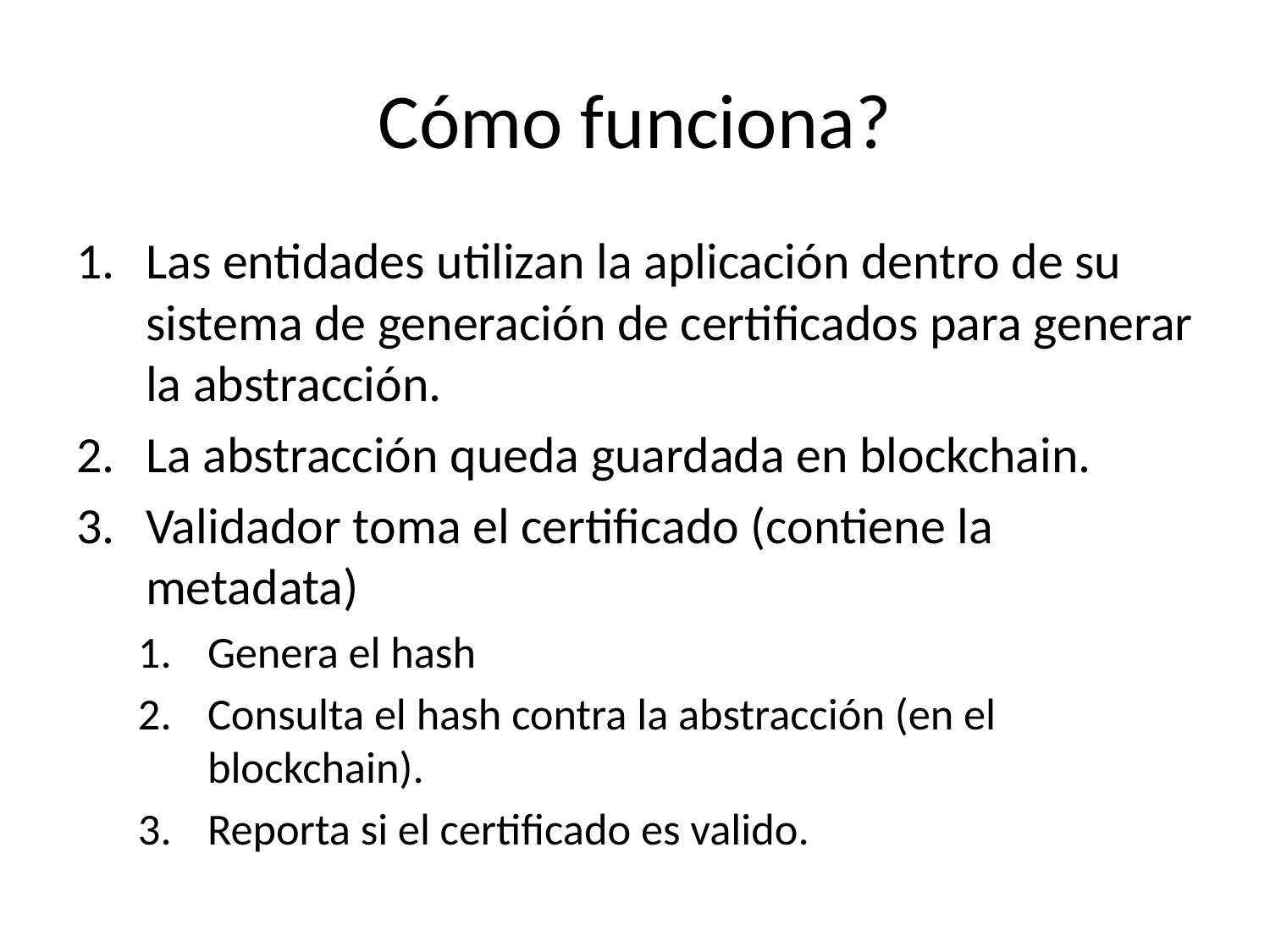

# Cómo funciona?
Las entidades utilizan la aplicación dentro de su sistema de generación de certificados para generar la abstracción.
La abstracción queda guardada en blockchain.
Validador toma el certificado (contiene la metadata)
Genera el hash
Consulta el hash contra la abstracción (en el blockchain).
Reporta si el certificado es valido.